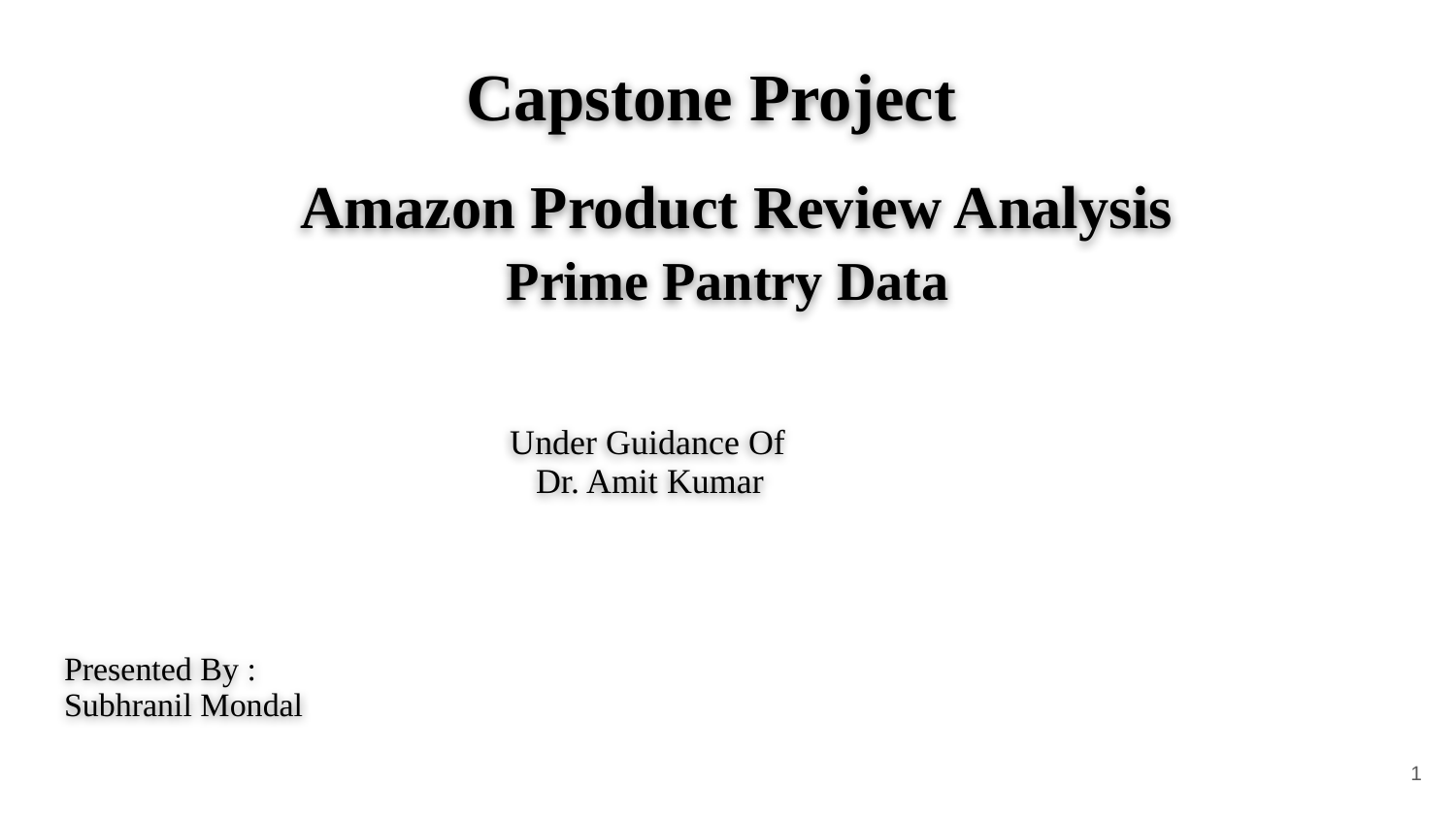

# Capstone Project Amazon Product Review Analysis
Prime Pantry Data
                                                      Under Guidance Of
                                                      Dr. Amit Kumar

Presented By :
Subhranil Mondal
1